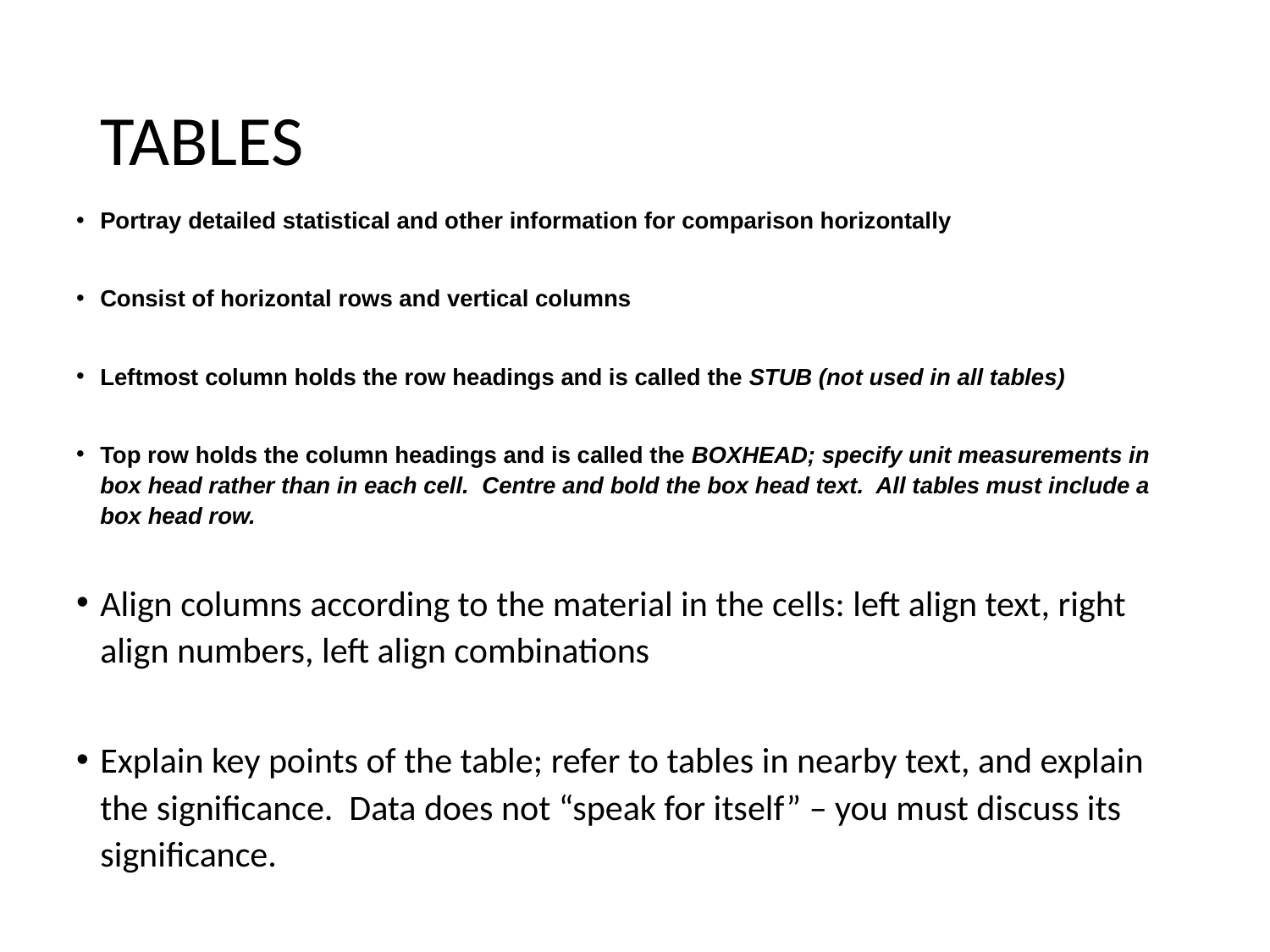

# TABLES
Portray detailed statistical and other information for comparison horizontally

Consist of horizontal rows and vertical columns

Leftmost column holds the row headings and is called the STUB (not used in all tables)

Top row holds the column headings and is called the BOXHEAD; specify unit measurements in box head rather than in each cell.  Centre and bold the box head text.  All tables must include a box head row.

Align columns according to the material in the cells: left align text, right align numbers, left align combinations

Explain key points of the table; refer to tables in nearby text, and explain the significance.  Data does not “speak for itself” – you must discuss its significance.